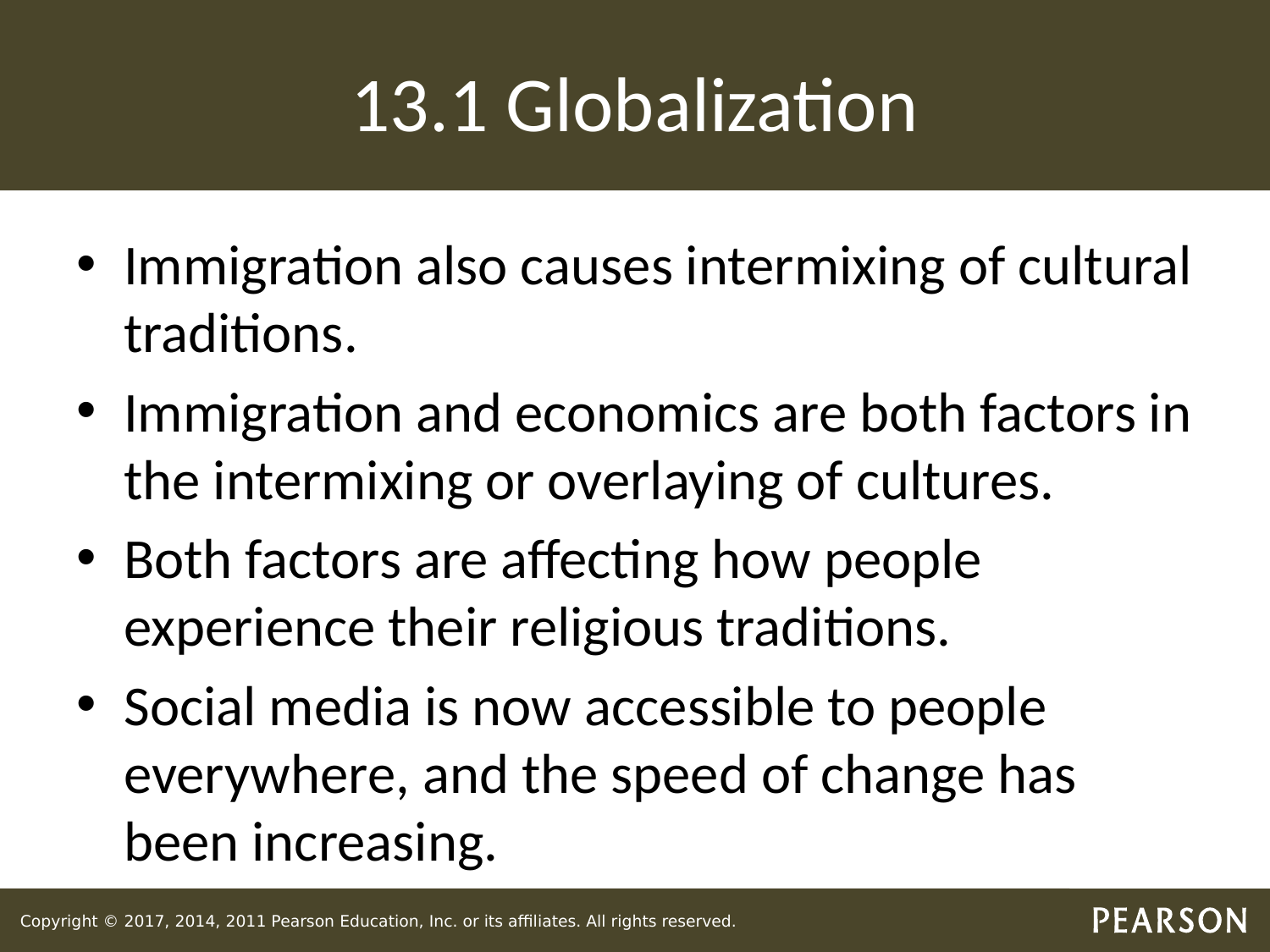

# 13.1 Globalization
Immigration also causes intermixing of cultural traditions.
Immigration and economics are both factors in the intermixing or overlaying of cultures.
Both factors are affecting how people experience their religious traditions.
Social media is now accessible to people everywhere, and the speed of change has been increasing.